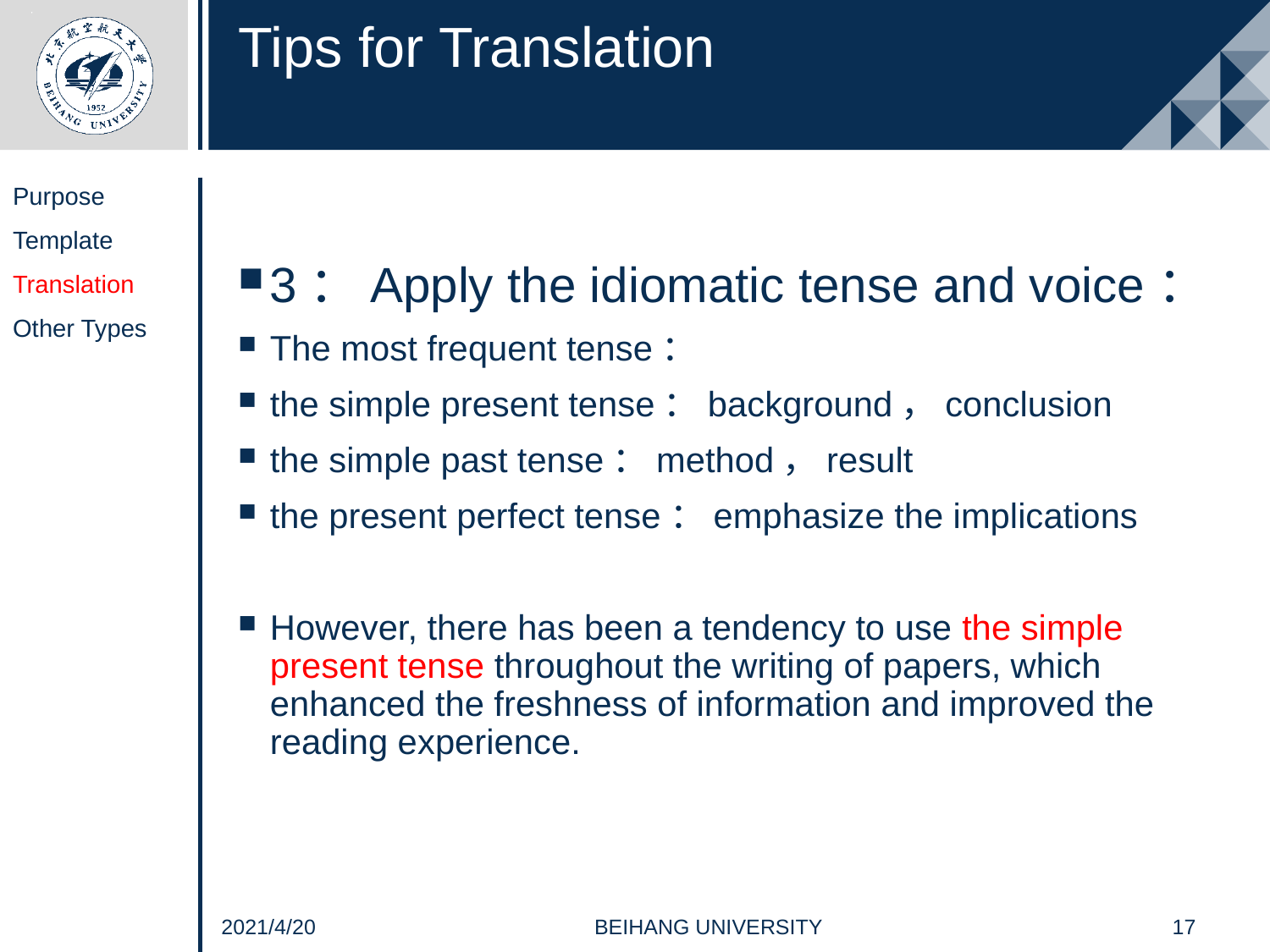

# Tips for Translation

Purpose
Template
Translation
Other Types

3：Apply the idiomatic tense and voice：
The most frequent tense：
the simple present tense：background，conclusion
the simple past tense：method，result
the present perfect tense：emphasize the implications

However, there has been a tendency to use the simple present tense throughout the writing of papers, which enhanced the freshness of information and improved the reading experience.
17
BEIHANG UNIVERSITY
2021/4/20